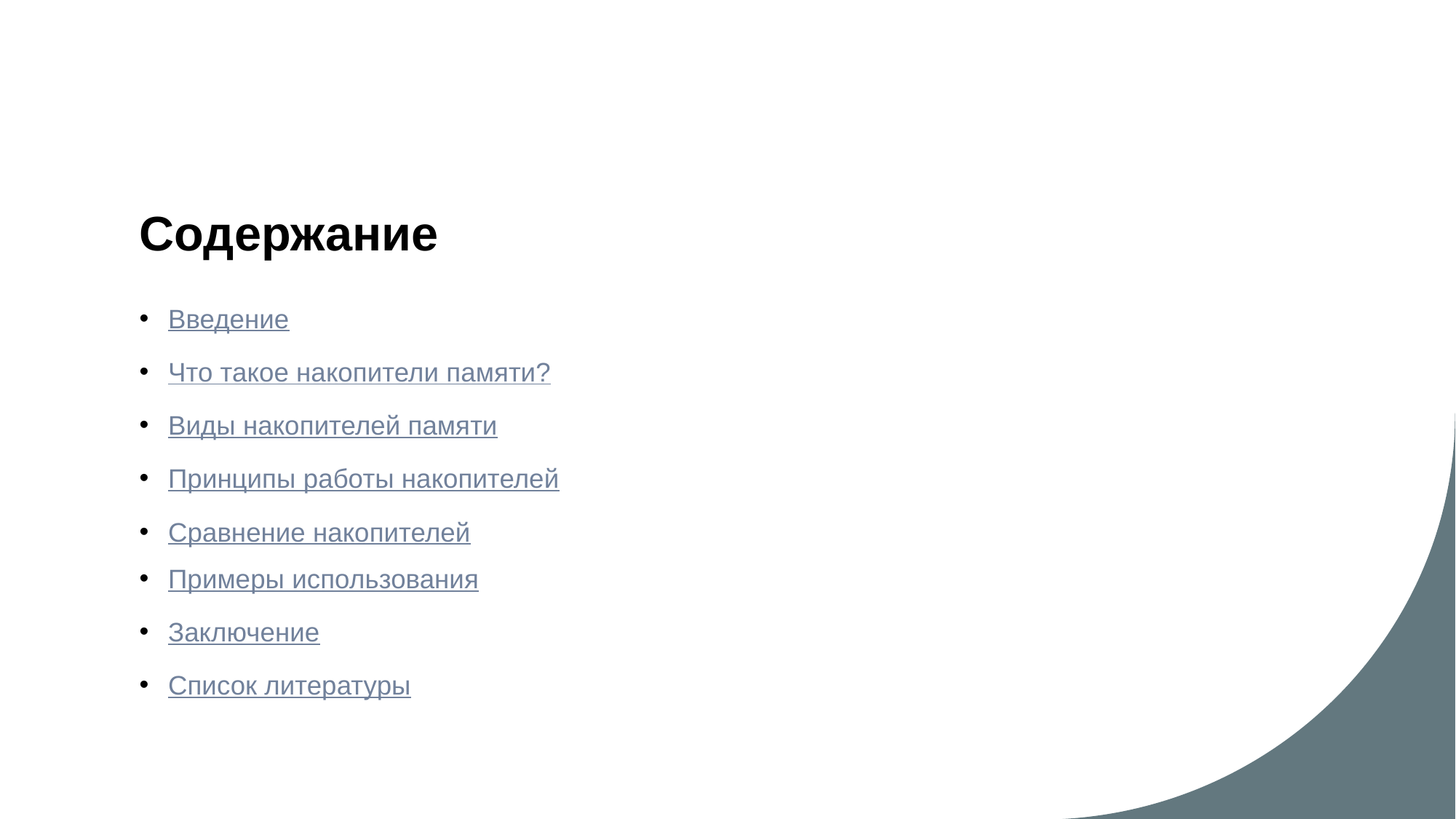

# Содержание
Введение
Что такое накопители памяти?
Виды накопителей памяти
Принципы работы накопителей
Сравнение накопителей
Примеры использования
Заключение
Список литературы